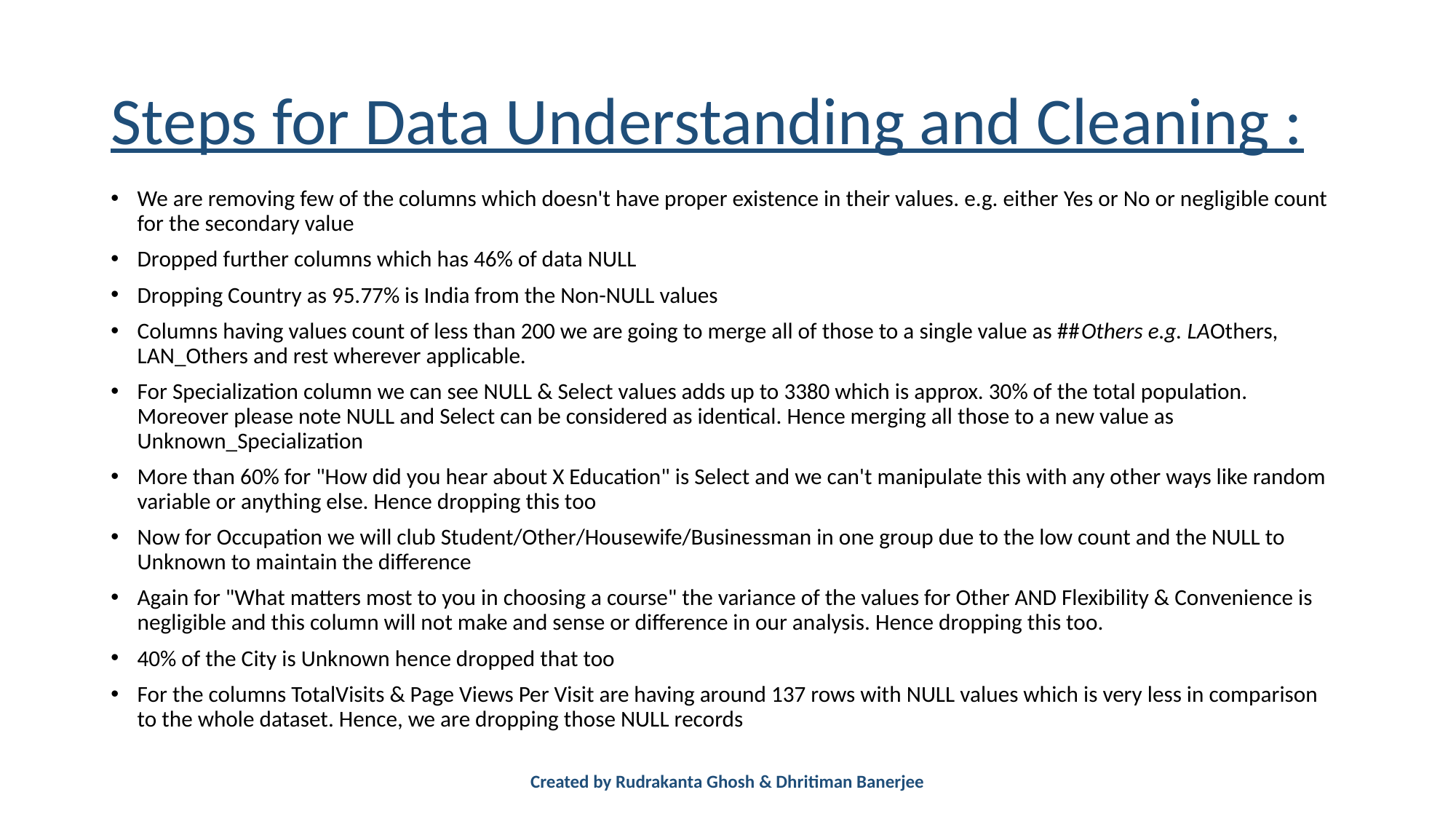

# Steps for Data Understanding and Cleaning :
We are removing few of the columns which doesn't have proper existence in their values. e.g. either Yes or No or negligible count for the secondary value
Dropped further columns which has 46% of data NULL
Dropping Country as 95.77% is India from the Non-NULL values
Columns having values count of less than 200 we are going to merge all of those to a single value as ##Others e.g. LAOthers, LAN_Others and rest wherever applicable.
For Specialization column we can see NULL & Select values adds up to 3380 which is approx. 30% of the total population. Moreover please note NULL and Select can be considered as identical. Hence merging all those to a new value as Unknown_Specialization
More than 60% for "How did you hear about X Education" is Select and we can't manipulate this with any other ways like random variable or anything else. Hence dropping this too
Now for Occupation we will club Student/Other/Housewife/Businessman in one group due to the low count and the NULL to Unknown to maintain the difference
Again for "What matters most to you in choosing a course" the variance of the values for Other AND Flexibility & Convenience is negligible and this column will not make and sense or difference in our analysis. Hence dropping this too.
40% of the City is Unknown hence dropped that too
For the columns TotalVisits & Page Views Per Visit are having around 137 rows with NULL values which is very less in comparison to the whole dataset. Hence, we are dropping those NULL records

Created by Rudrakanta Ghosh & Dhritiman Banerjee